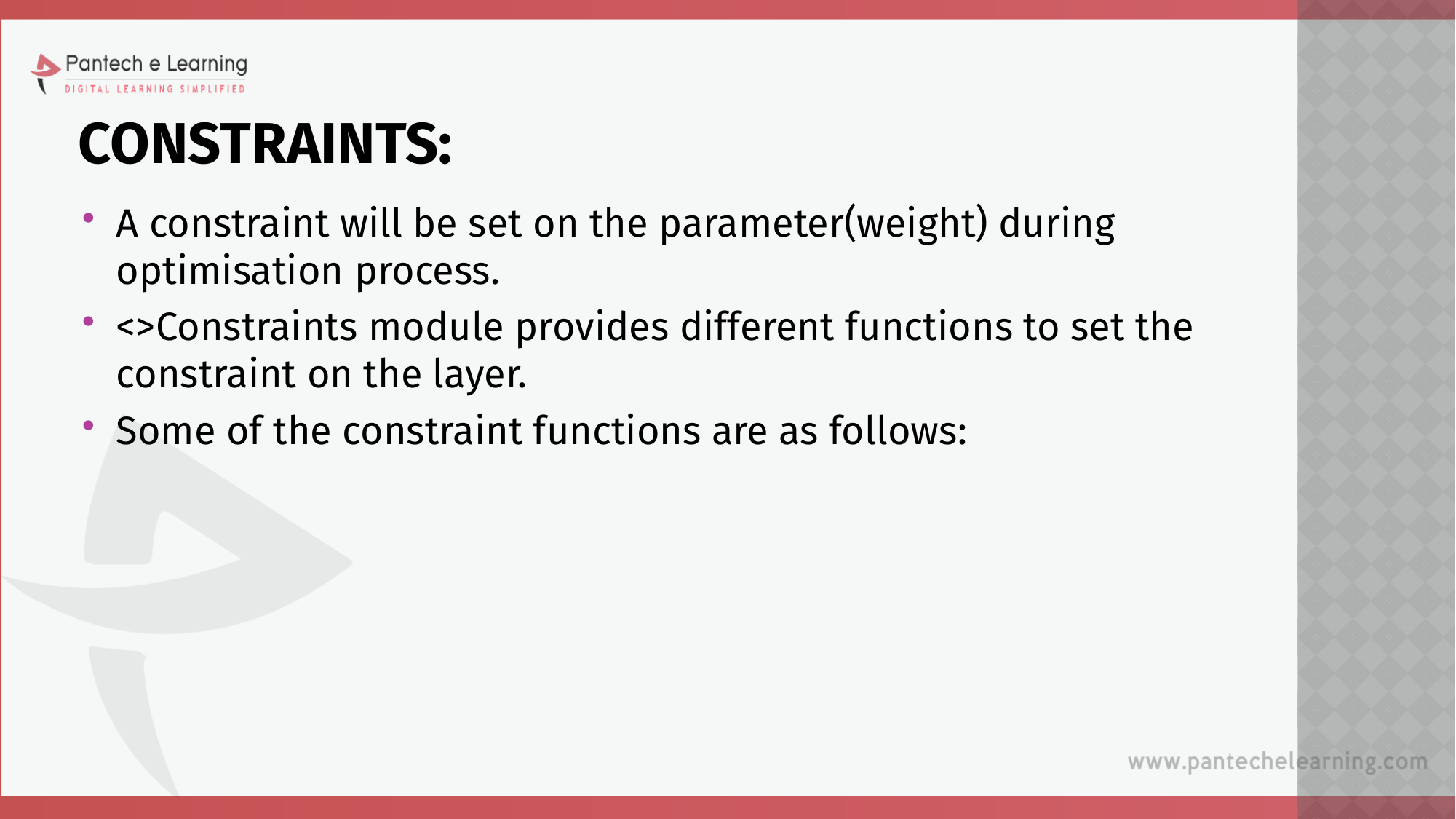

# CONSTRAINTS:
A constraint will be set on the parameter(weight) during optimisation process.
<>Constraints module provides different functions to set the constraint on the layer.
Some of the constraint functions are as follows: